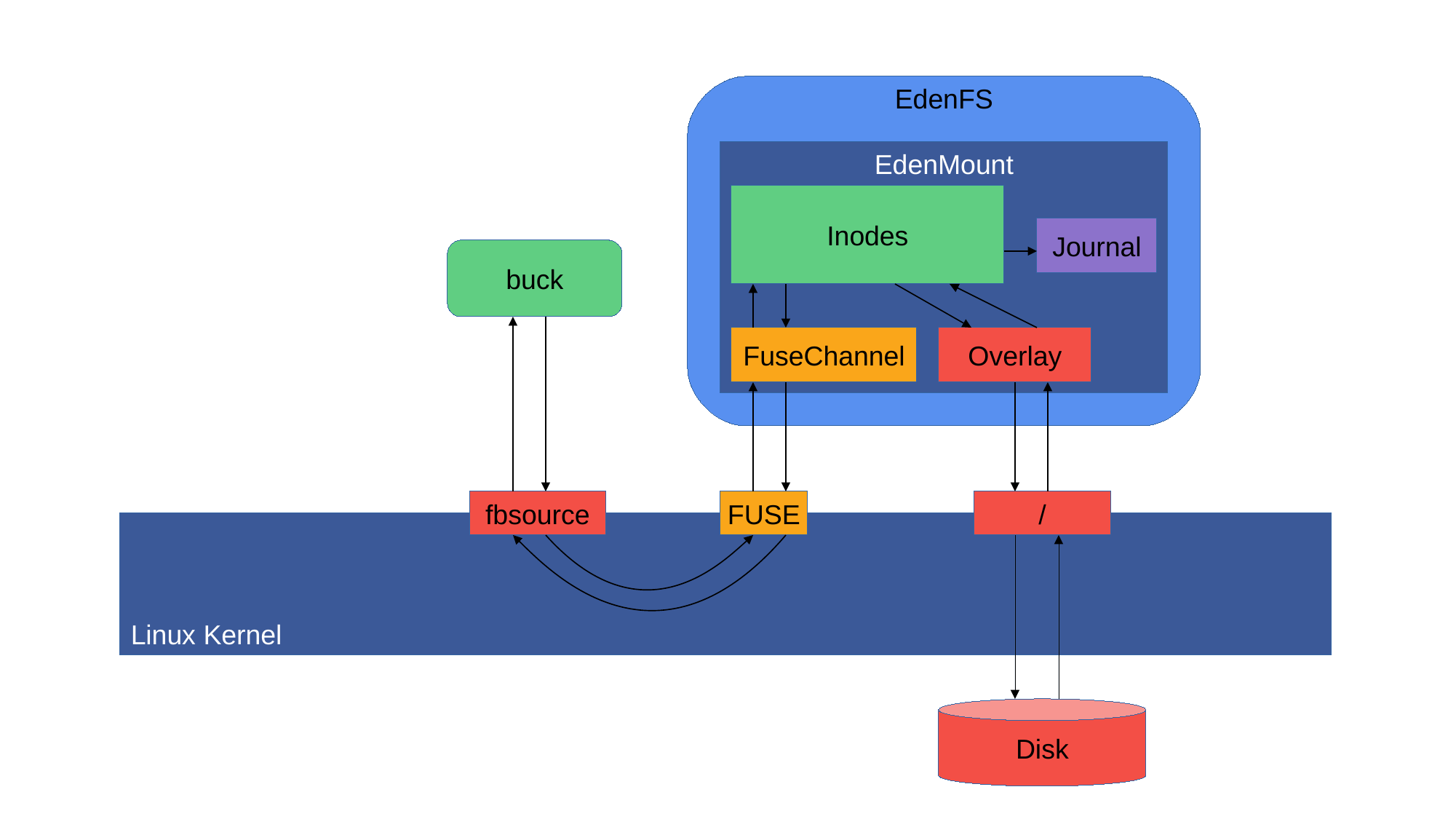

EdenFS
EdenMount
Inodes
Journal
buck

FuseChannel
Overlay

fbsource
FUSE
/
Linux Kernel

Disk